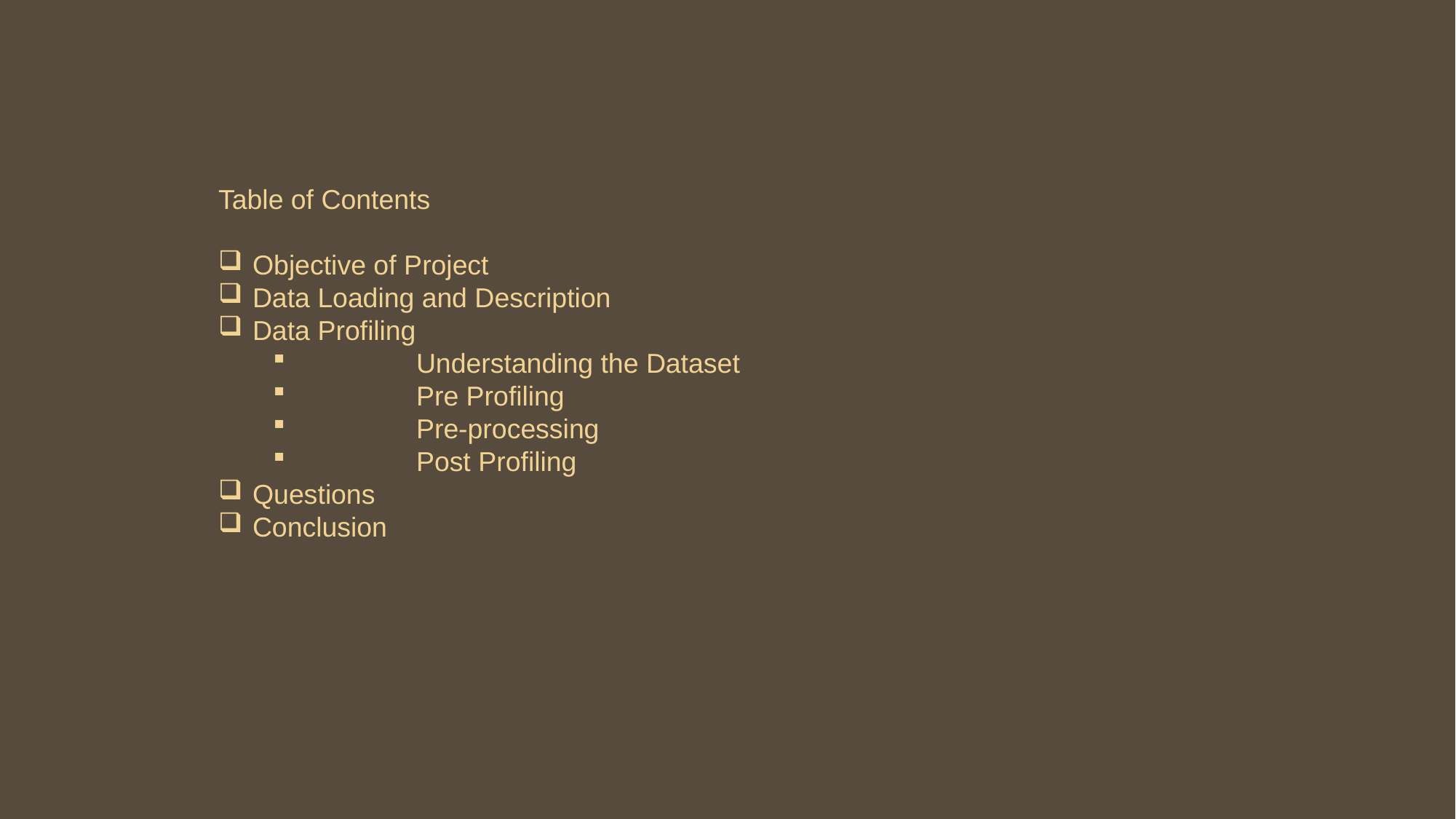

Table of Contents

Objective of Project
Data Loading and Description
Data Profiling
	Understanding the Dataset
	Pre Profiling
	Pre-processing
	Post Profiling
Questions
Conclusion